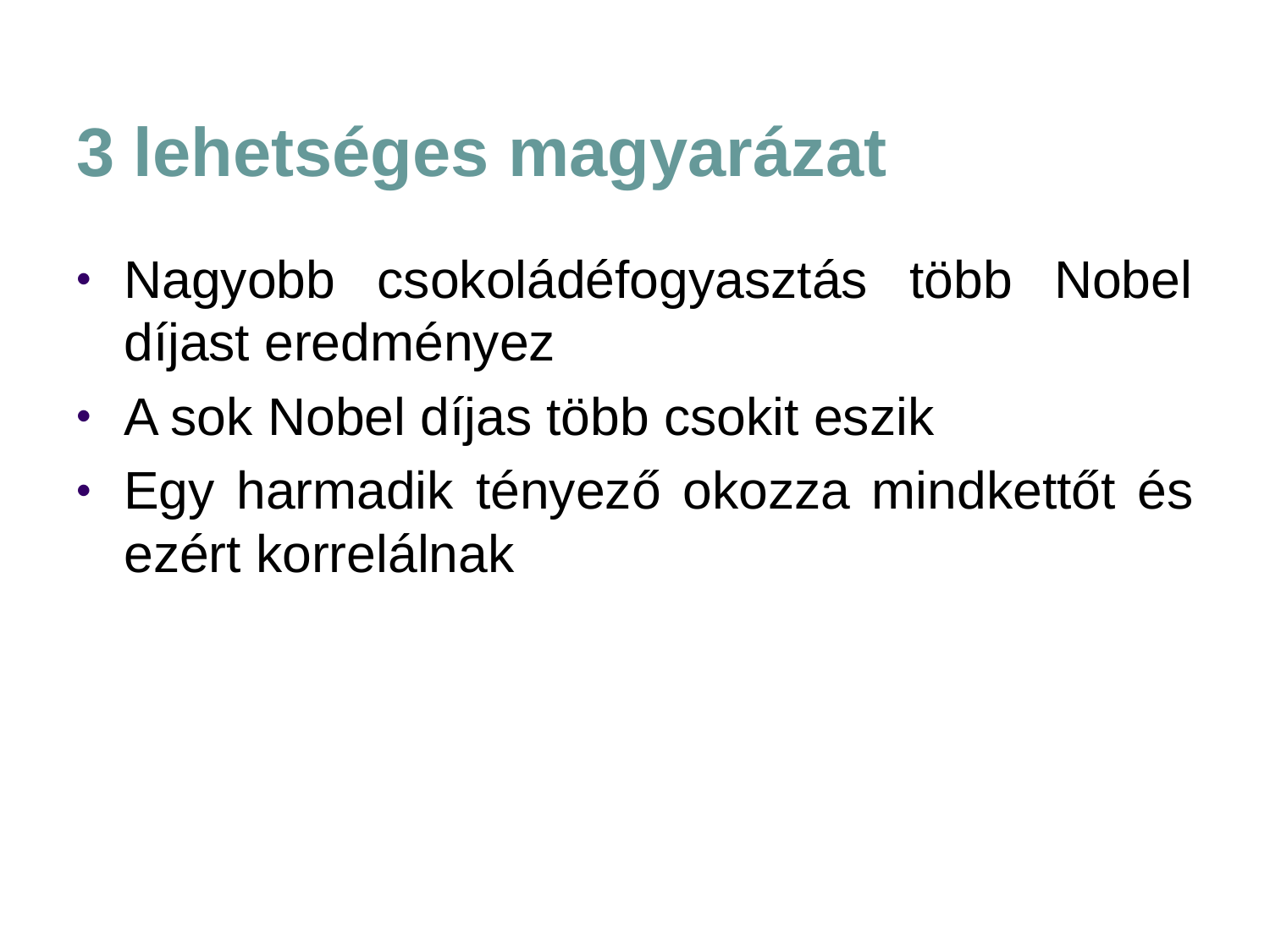

# 3 lehetséges magyarázat
Nagyobb csokoládéfogyasztás több Nobel díjast eredményez
A sok Nobel díjas több csokit eszik
Egy harmadik tényező okozza mindkettőt és ezért korrelálnak